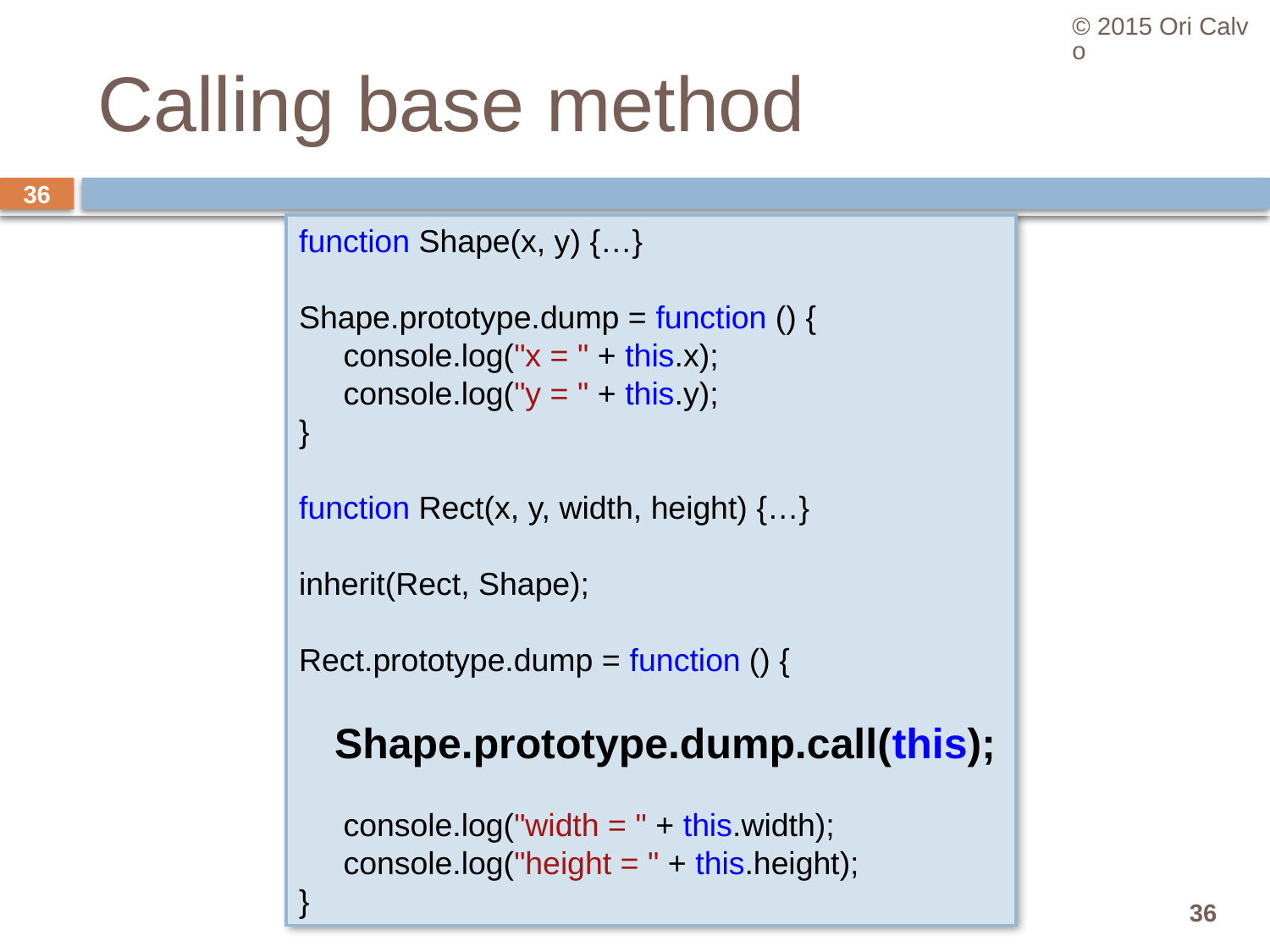

© 2015 Ori Calvo
# Calling base method
36
function Shape(x, y) {…}

Shape.prototype.dump = function () {
     console.log("x = " + this.x);
     console.log("y = " + this.y);
}

function Rect(x, y, width, height) {…}

inherit(Rect, Shape);

Rect.prototype.dump = function () {
     Shape.prototype.dump.call(this);

     console.log("width = " + this.width);
     console.log("height = " + this.height);
}